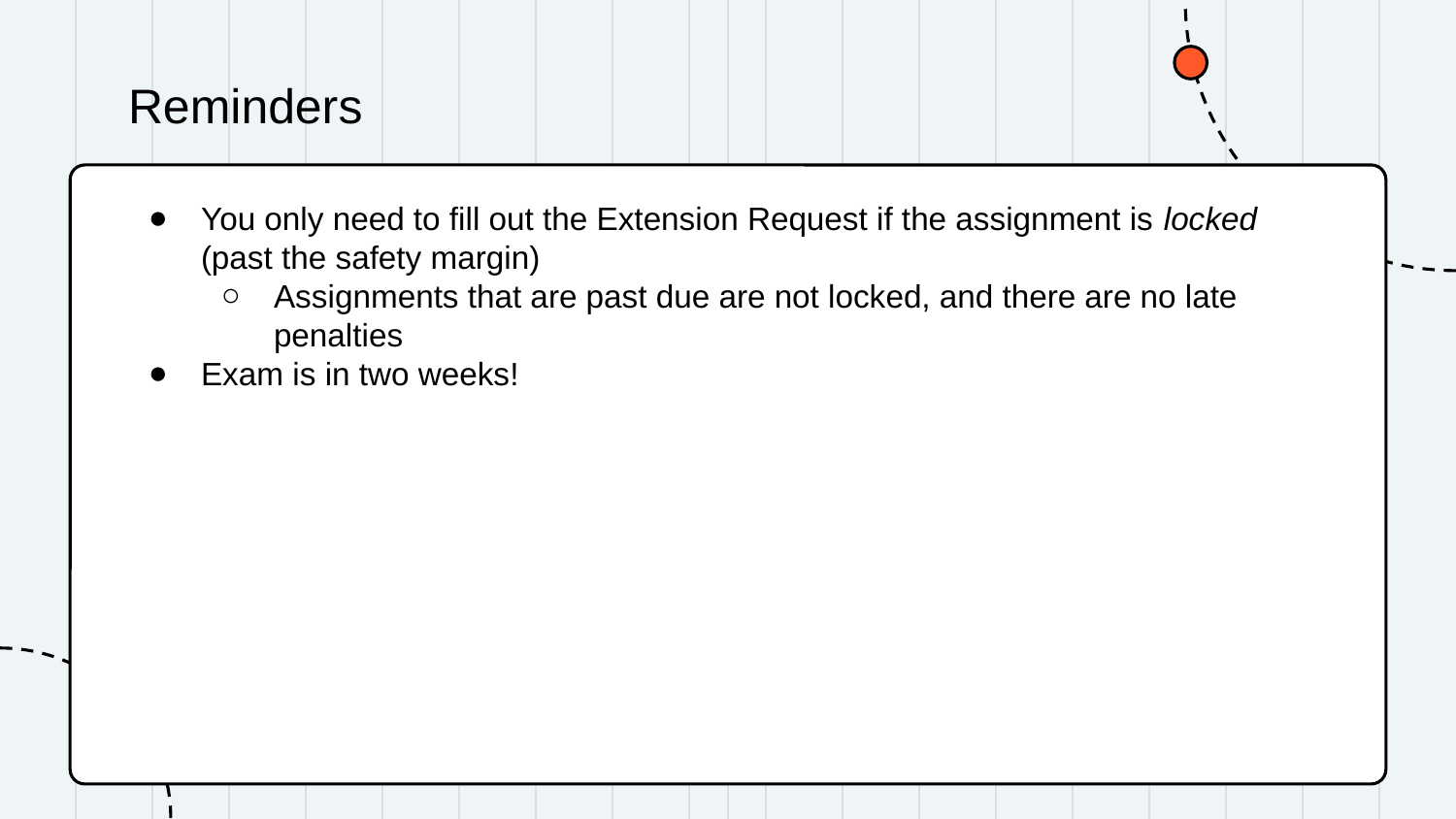

# Reminders
You only need to fill out the Extension Request if the assignment is locked (past the safety margin)
Assignments that are past due are not locked, and there are no late penalties
Exam is in two weeks!